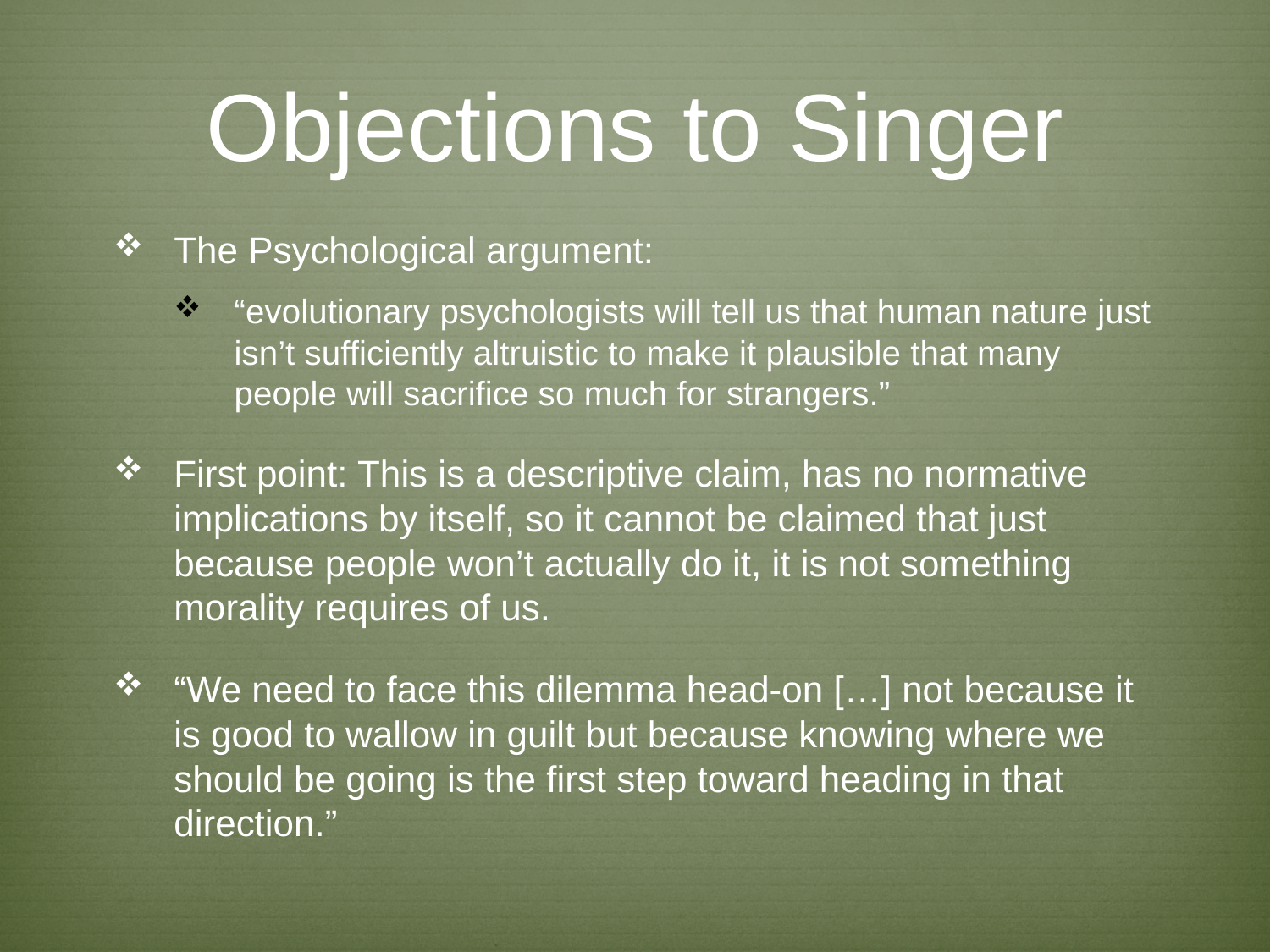

# Objections to Singer
The Psychological argument:
“evolutionary psychologists will tell us that human nature just isn’t sufficiently altruistic to make it plausible that many people will sacrifice so much for strangers.”
First point: This is a descriptive claim, has no normative implications by itself, so it cannot be claimed that just because people won’t actually do it, it is not something morality requires of us.
“We need to face this dilemma head-on […] not because it is good to wallow in guilt but because knowing where we should be going is the first step toward heading in that direction.”